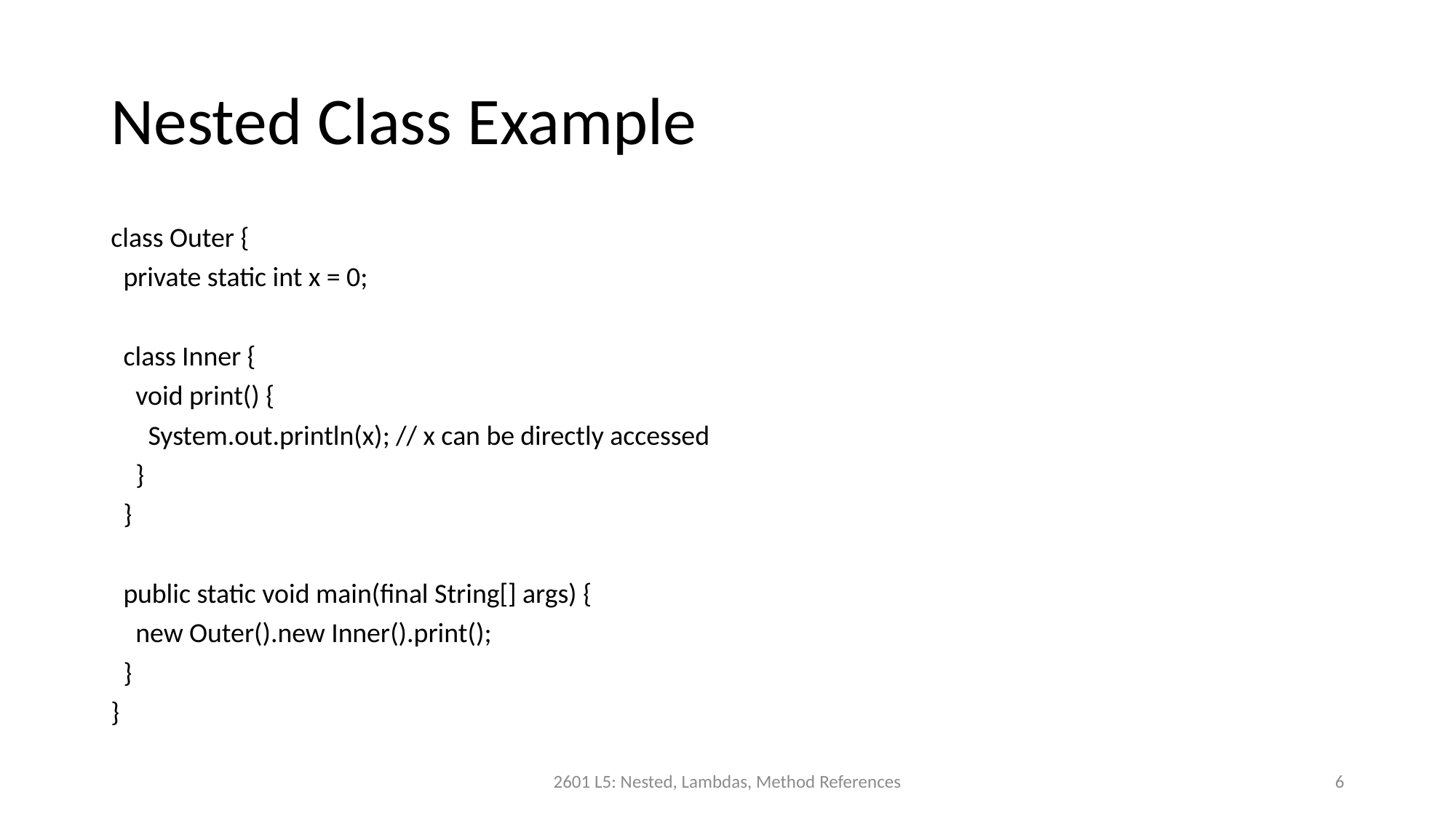

# Nested Class Example
class Outer {
  private static int x = 0;

  class Inner {
    void print() {
      System.out.println(x); // x can be directly accessed
    }
  }

  public static void main(final String[] args) {
    new Outer().new Inner().print();
  }
}
2601 L5: Nested, Lambdas, Method References
6